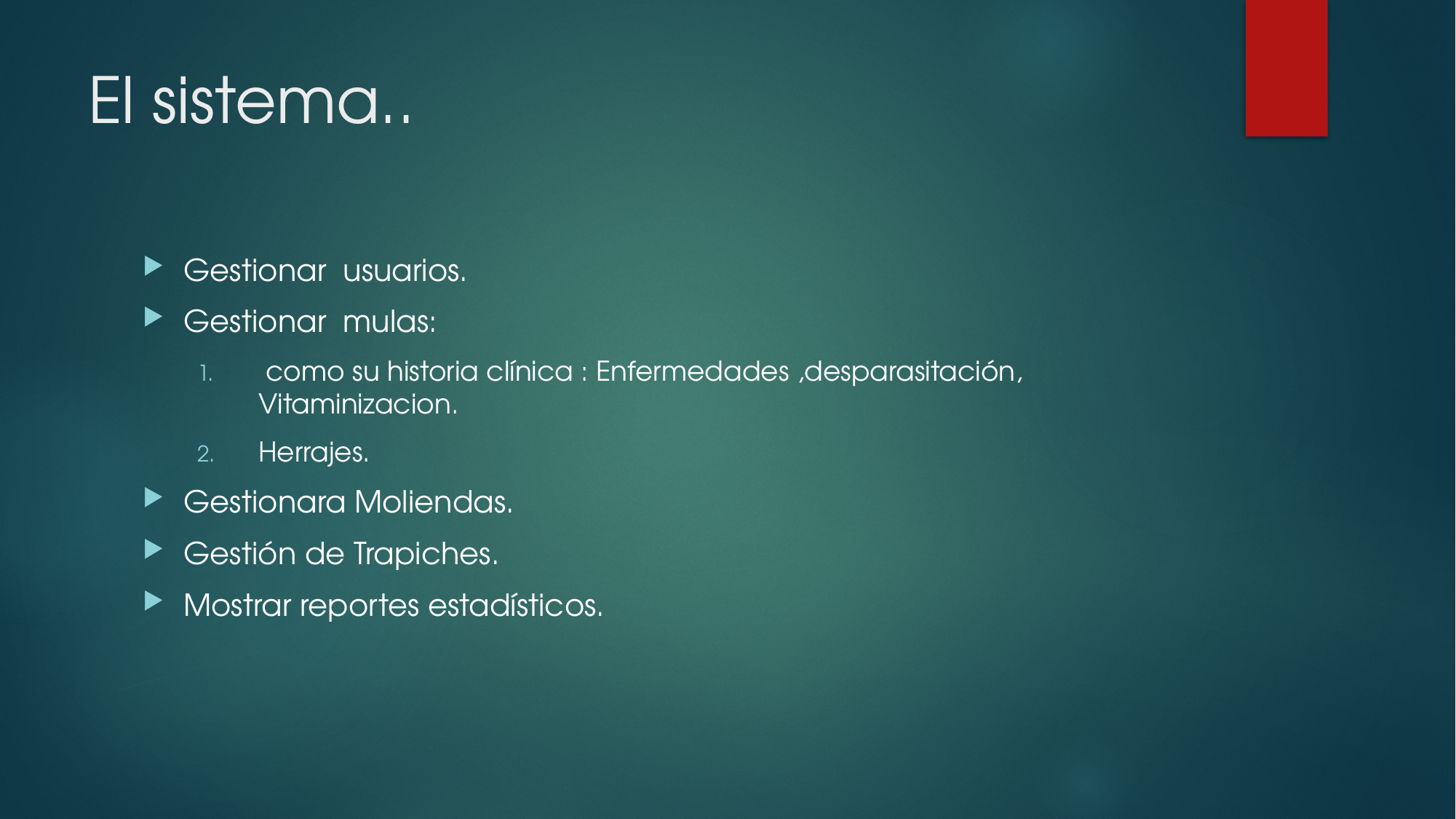

# El sistema..
Gestionar  usuarios.
Gestionar  mulas:
 como su historia clínica : Enfermedades ,desparasitación, Vitaminizacion.
Herrajes.
Gestionara Moliendas.
Gestión de Trapiches.
Mostrar reportes estadísticos.